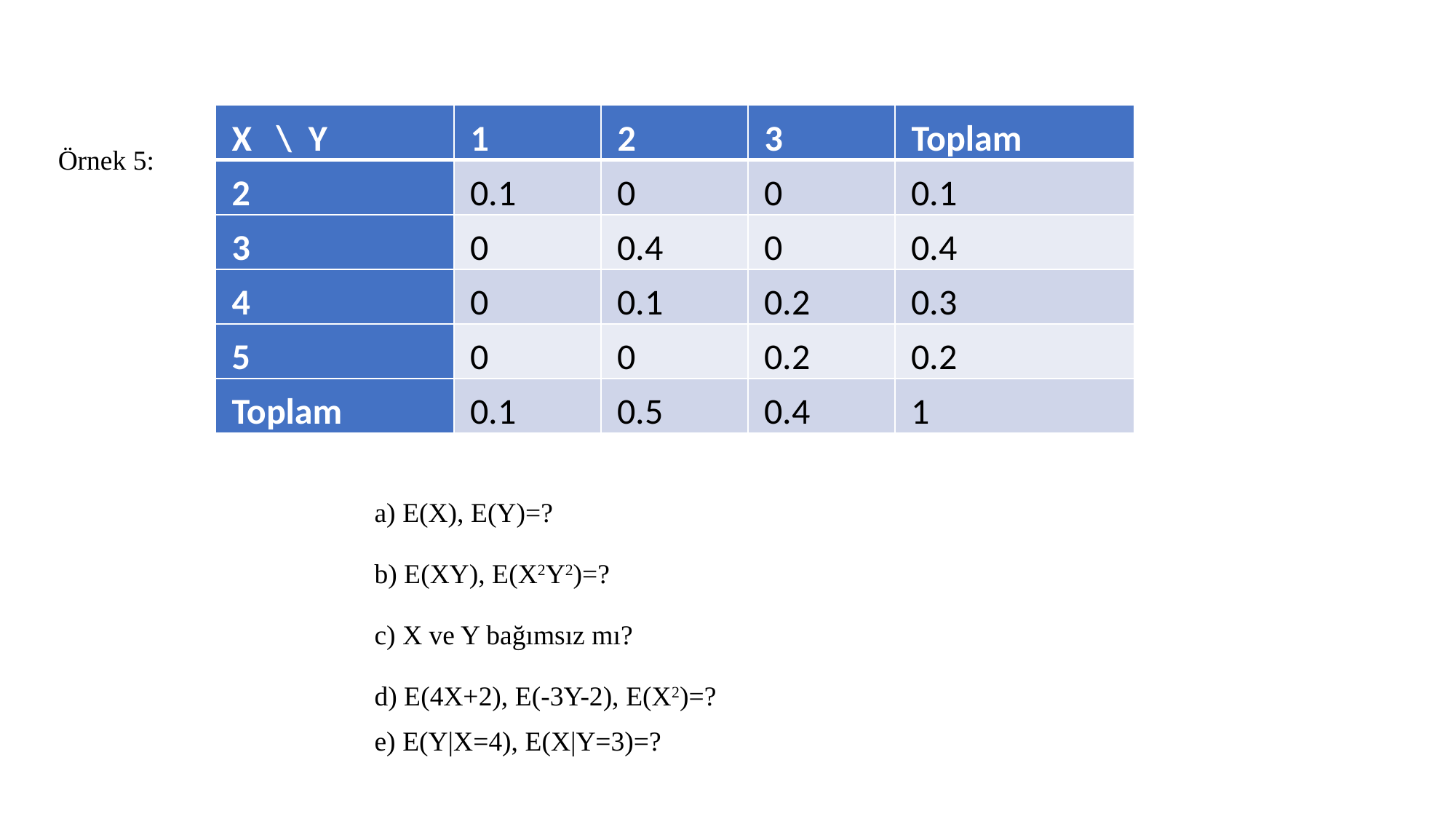

Örnek 5:
| X \ Y | 1 | 2 | 3 | Toplam |
| --- | --- | --- | --- | --- |
| 2 | 0.1 | 0 | 0 | 0.1 |
| 3 | 0 | 0.4 | 0 | 0.4 |
| 4 | 0 | 0.1 | 0.2 | 0.3 |
| 5 | 0 | 0 | 0.2 | 0.2 |
| Toplam | 0.1 | 0.5 | 0.4 | 1 |
a) E(X), E(Y)=?
b) E(XY), E(X2Y2)=?
c) X ve Y bağımsız mı?
d) E(4X+2), E(-3Y-2), E(X2)=?
e) E(Y|X=4), E(X|Y=3)=?